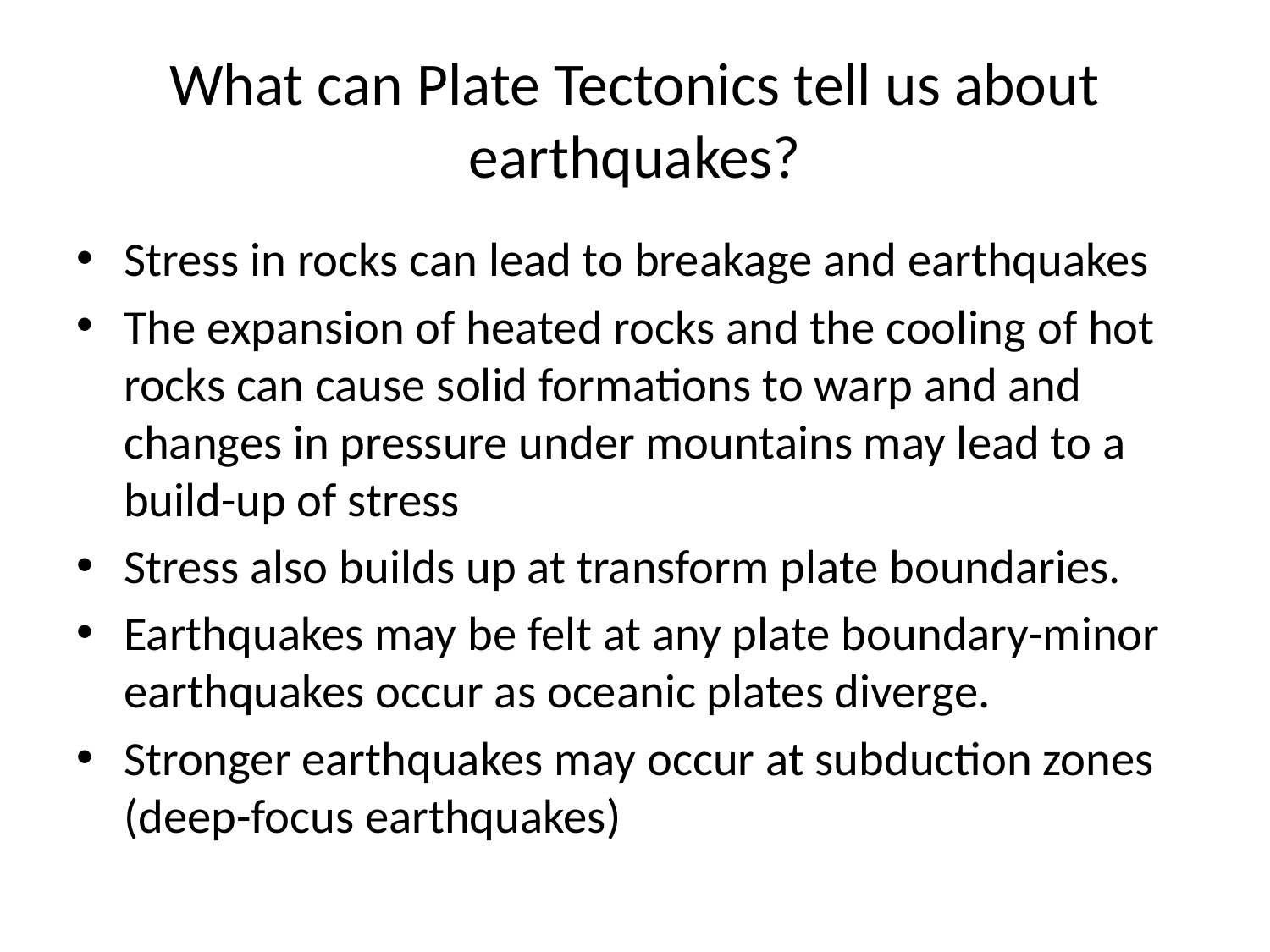

# What can Plate Tectonics tell us about earthquakes?
Stress in rocks can lead to breakage and earthquakes
The expansion of heated rocks and the cooling of hot rocks can cause solid formations to warp and and changes in pressure under mountains may lead to a build-up of stress
Stress also builds up at transform plate boundaries.
Earthquakes may be felt at any plate boundary-minor earthquakes occur as oceanic plates diverge.
Stronger earthquakes may occur at subduction zones (deep-focus earthquakes)